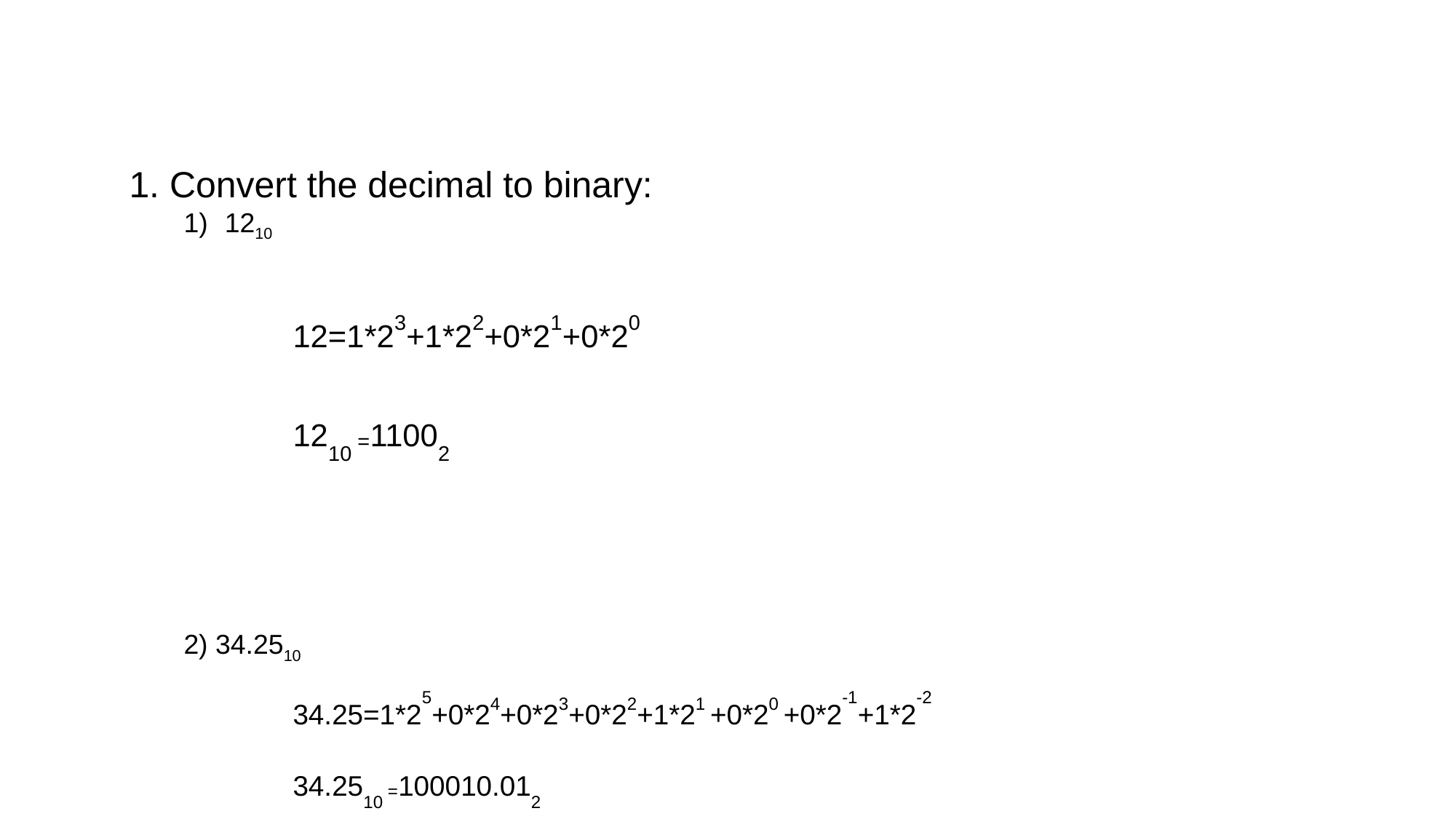

1. Convert the decimal to binary:
1210

	12=1*23+1*22+0*21+0*20

	1210 =11002

2) 34.2510
	34.25=1*25+0*24+0*23+0*22+1*21 +0*20 +0*2-1+1*2-2

	34.2510 =100010.012